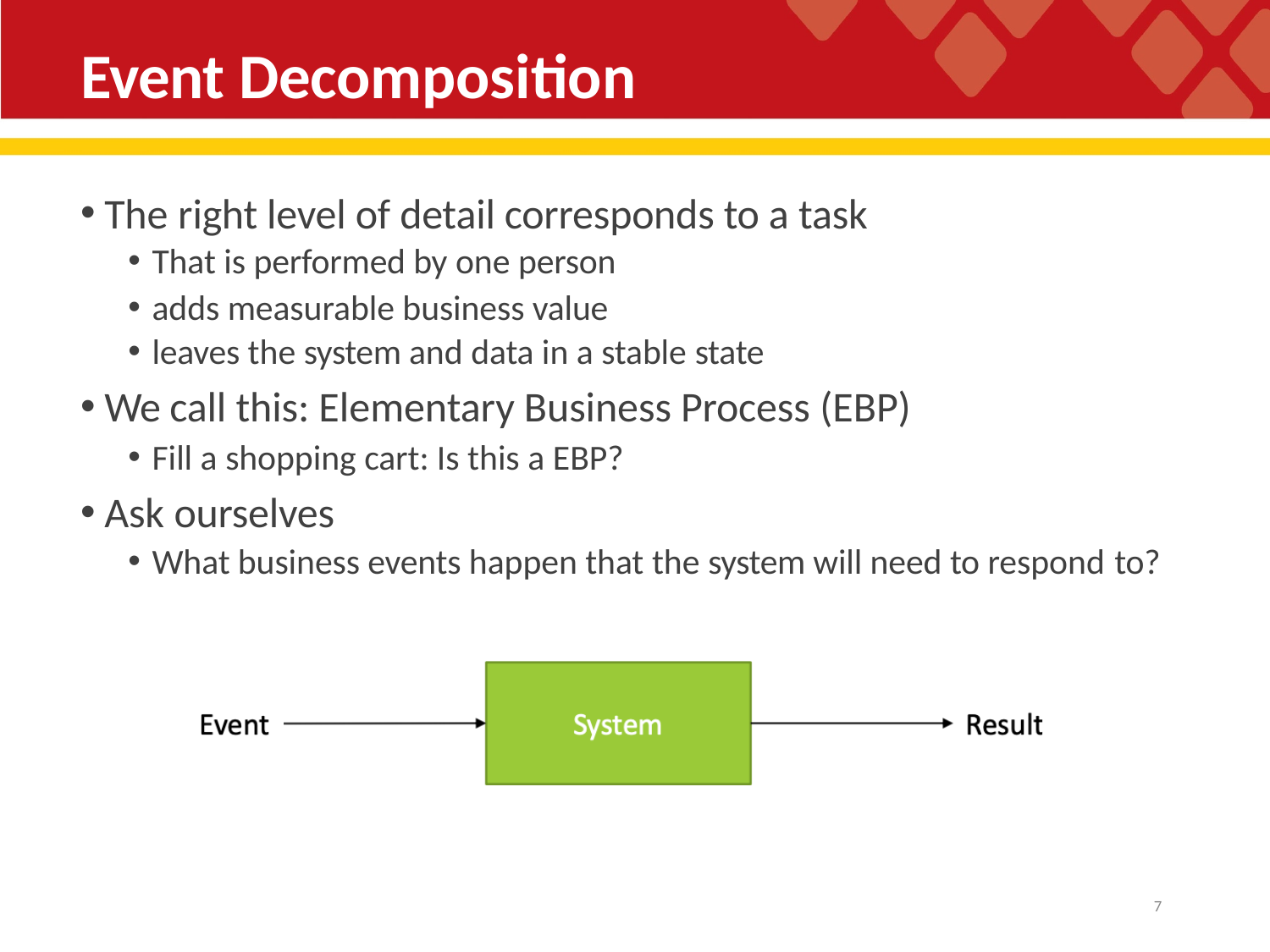

# Event Decomposition
The right level of detail corresponds to a task
That is performed by one person
adds measurable business value
leaves the system and data in a stable state
We call this: Elementary Business Process (EBP)
Fill a shopping cart: Is this a EBP?
Ask ourselves
What business events happen that the system will need to respond to?

7